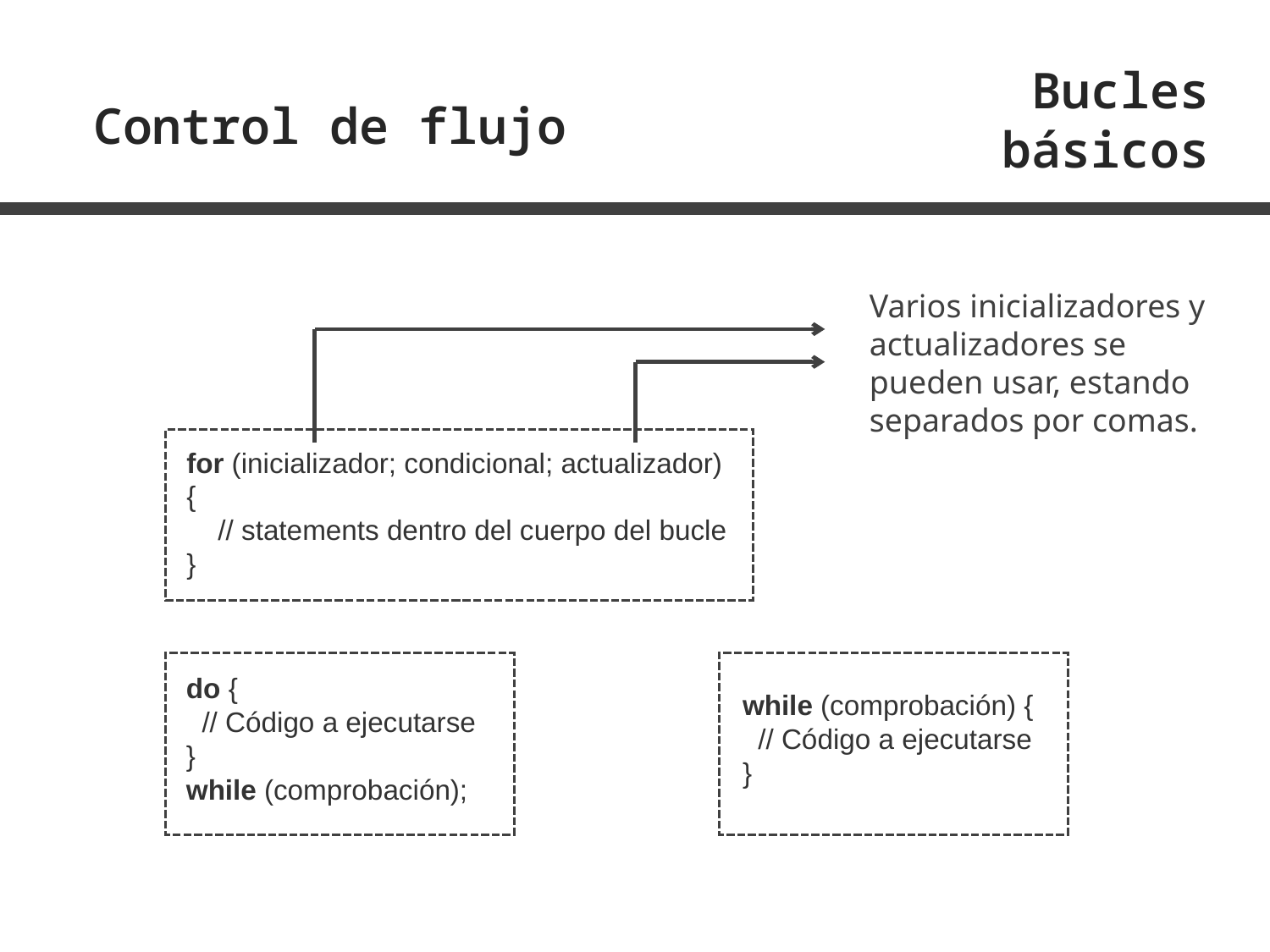

Bucles básicos
Control de flujo

Varios inicializadores y actualizadores se pueden usar, estando separados por comas.

for (inicializador; condicional; actualizador)
{
    // statements dentro del cuerpo del bucle
}

do {
  // Código a ejecutarse
}
while (comprobación);
while (comprobación) {
  // Código a ejecutarse
}
20